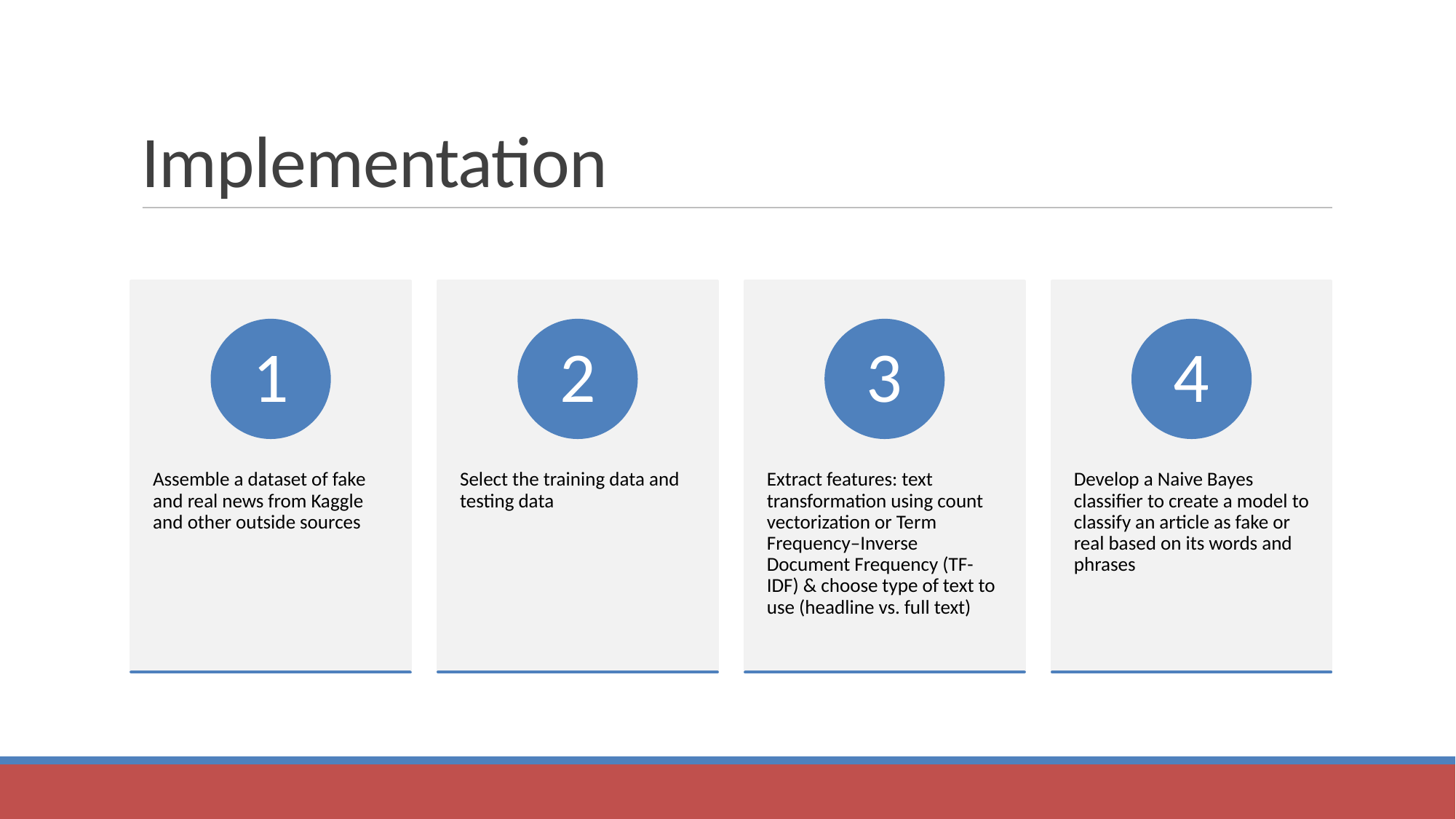

Implementation
Assemble a dataset of fake and real news from Kaggle and other outside sources
Select the training data and testing data
Extract features: text transformation using count vectorization or Term Frequency–Inverse Document Frequency (TF-IDF) & choose type of text to use (headline vs. full text)
Develop a Naive Bayes classifier to create a model to classify an article as fake or real based on its words and phrases
1
2
3
4